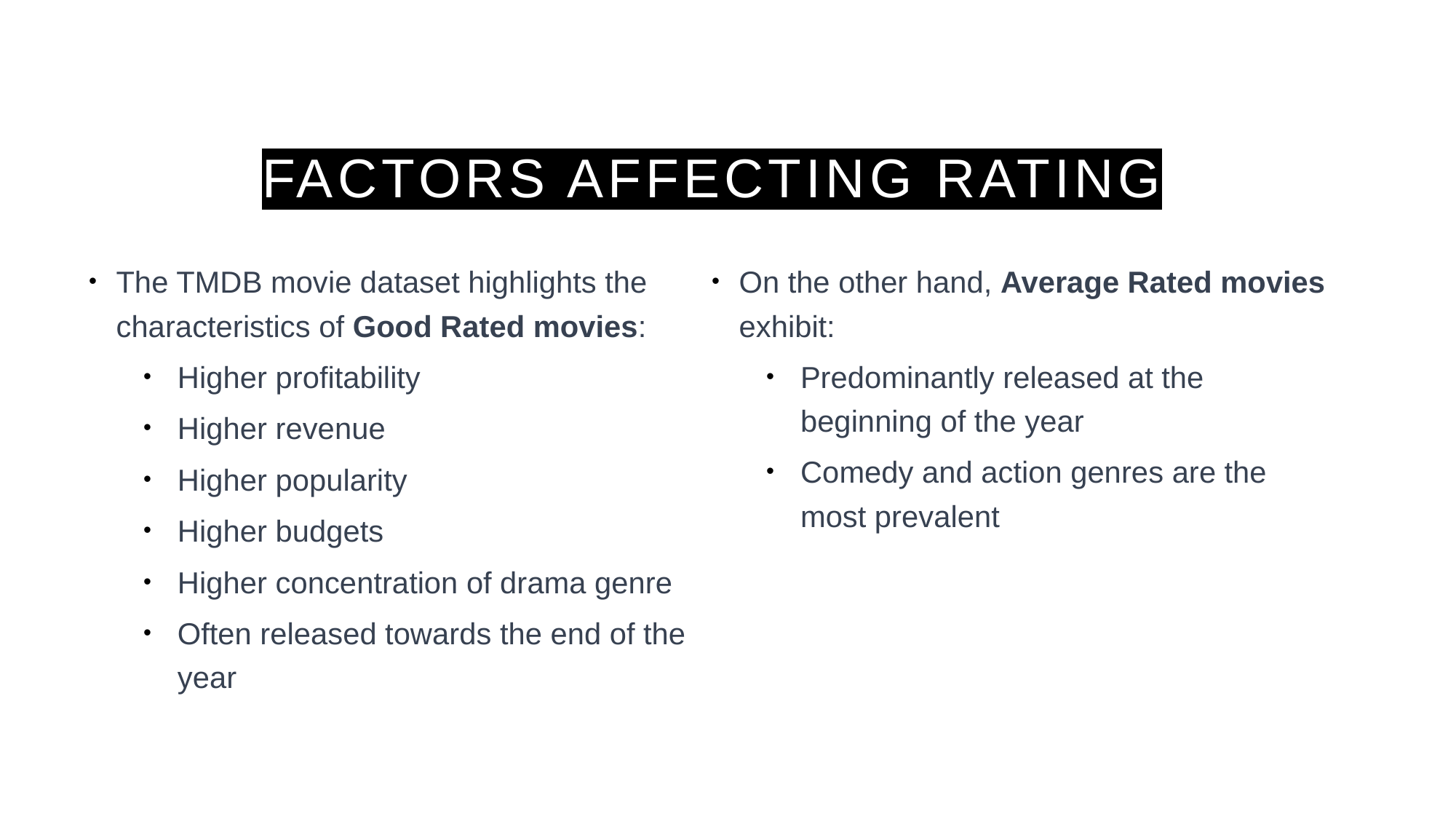

# Factors affecting rating
The TMDB movie dataset highlights the characteristics of Good Rated movies:
Higher profitability
Higher revenue
Higher popularity
Higher budgets
Higher concentration of drama genre
Often released towards the end of the year
On the other hand, Average Rated movies exhibit:
Predominantly released at the beginning of the year
Comedy and action genres are the most prevalent